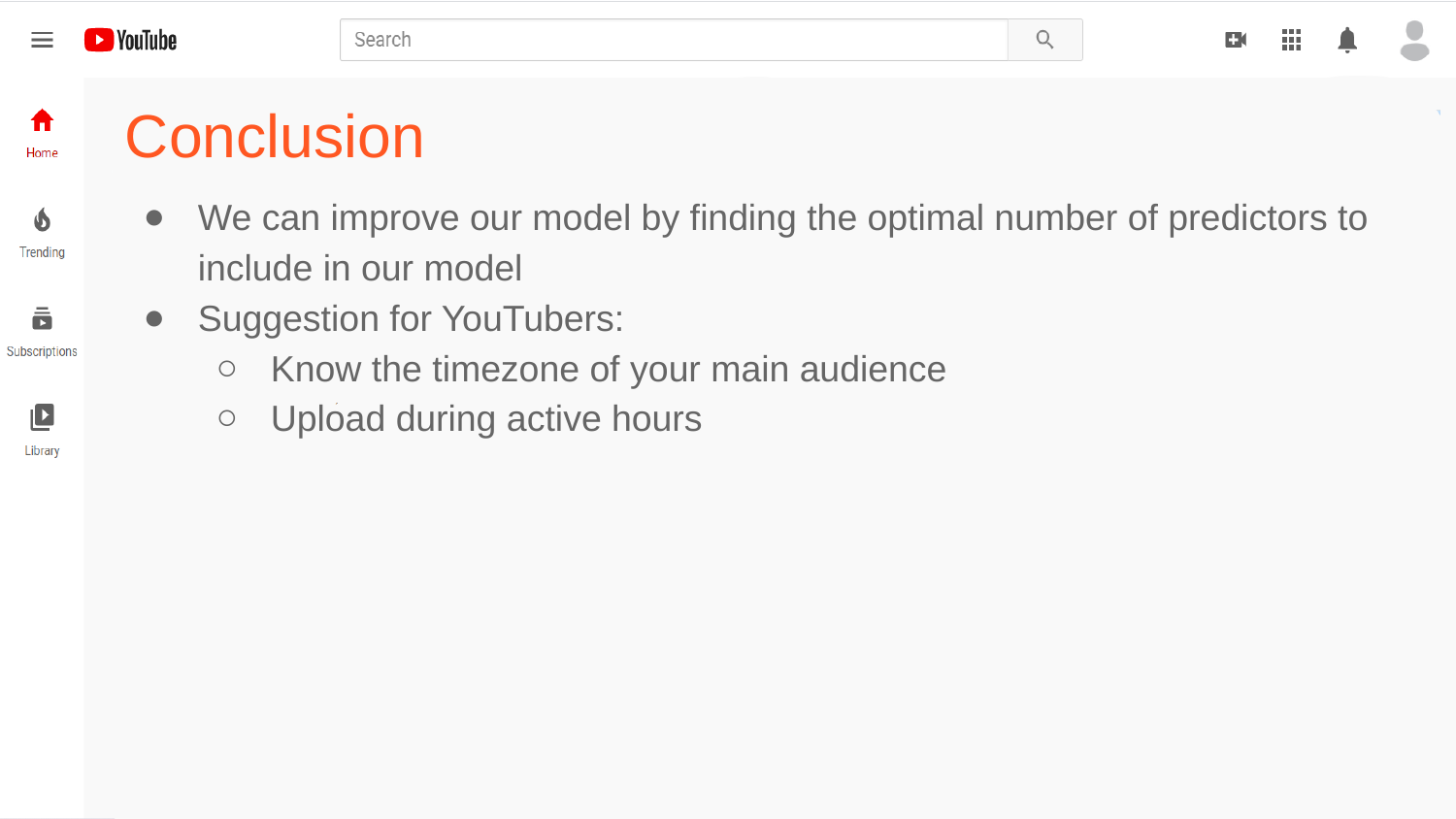

# Conclusion

We can improve our model by finding the optimal number of predictors to include in our model
Suggestion for YouTubers:
Know the timezone of your main audience
Upload during active hours